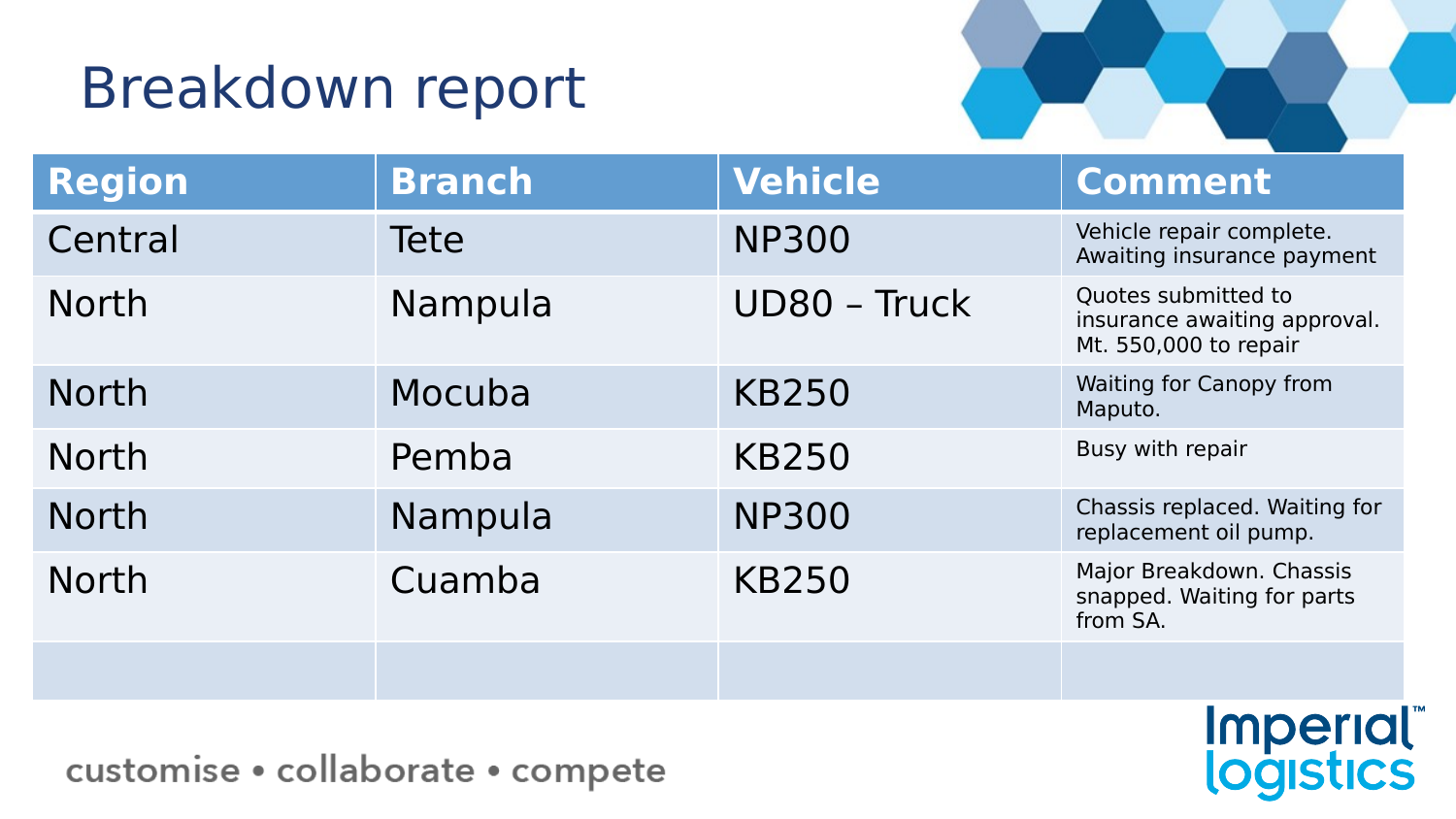

# Breakdown report
| Region | Branch | Vehicle | Comment |
| --- | --- | --- | --- |
| Central | Tete | NP300 | Vehicle repair complete. Awaiting insurance payment |
| North | Nampula | UD80 – Truck | Quotes submitted to insurance awaiting approval. Mt. 550,000 to repair |
| North | Mocuba | KB250 | Waiting for Canopy from Maputo. |
| North | Pemba | KB250 | Busy with repair |
| North | Nampula | NP300 | Chassis replaced. Waiting for replacement oil pump. |
| North | Cuamba | KB250 | Major Breakdown. Chassis snapped. Waiting for parts from SA. |
|  |  |  |  |